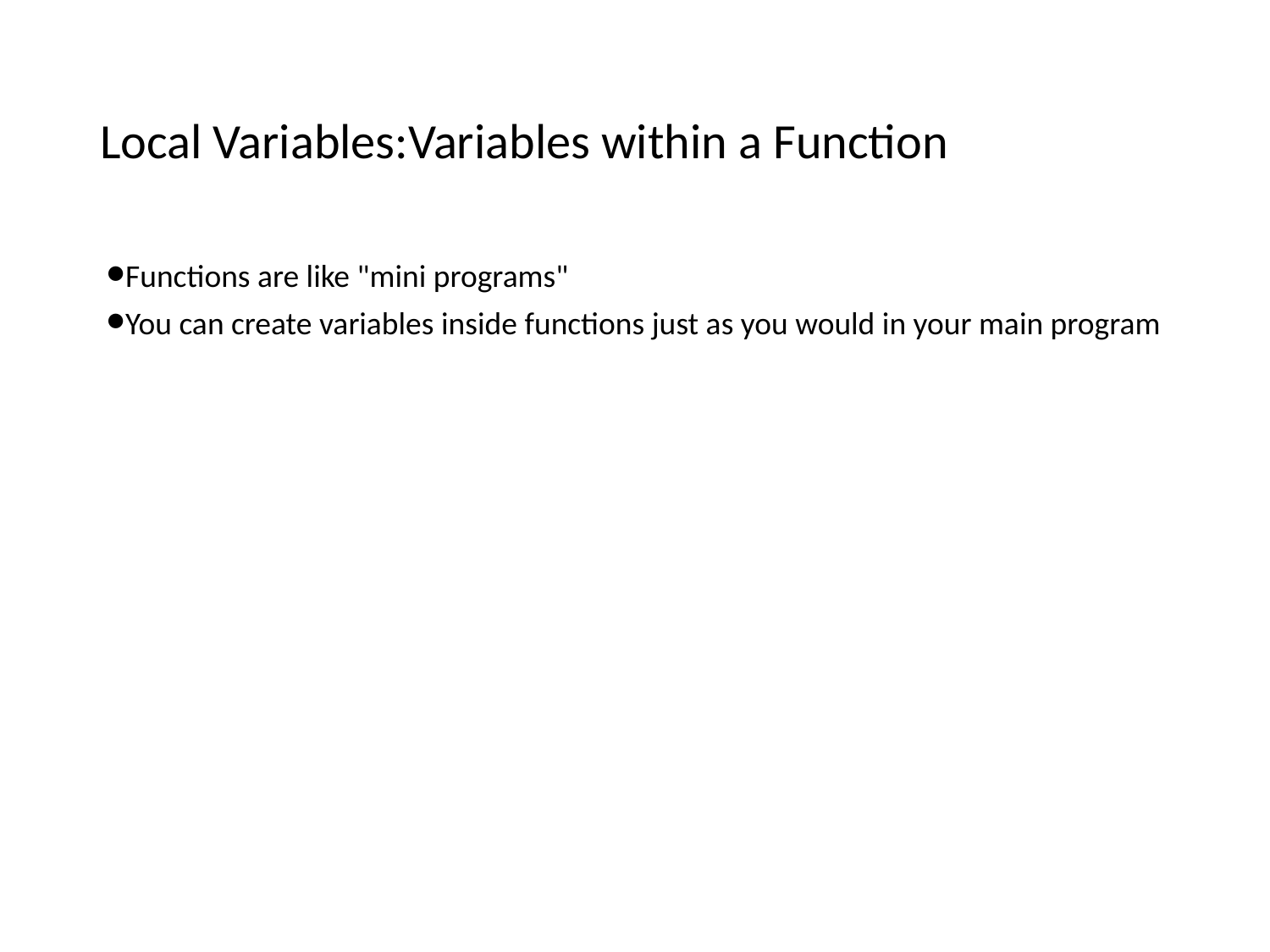

# Local Variables:Variables within a Function
Functions are like "mini programs"
You can create variables inside functions just as you would in your main program